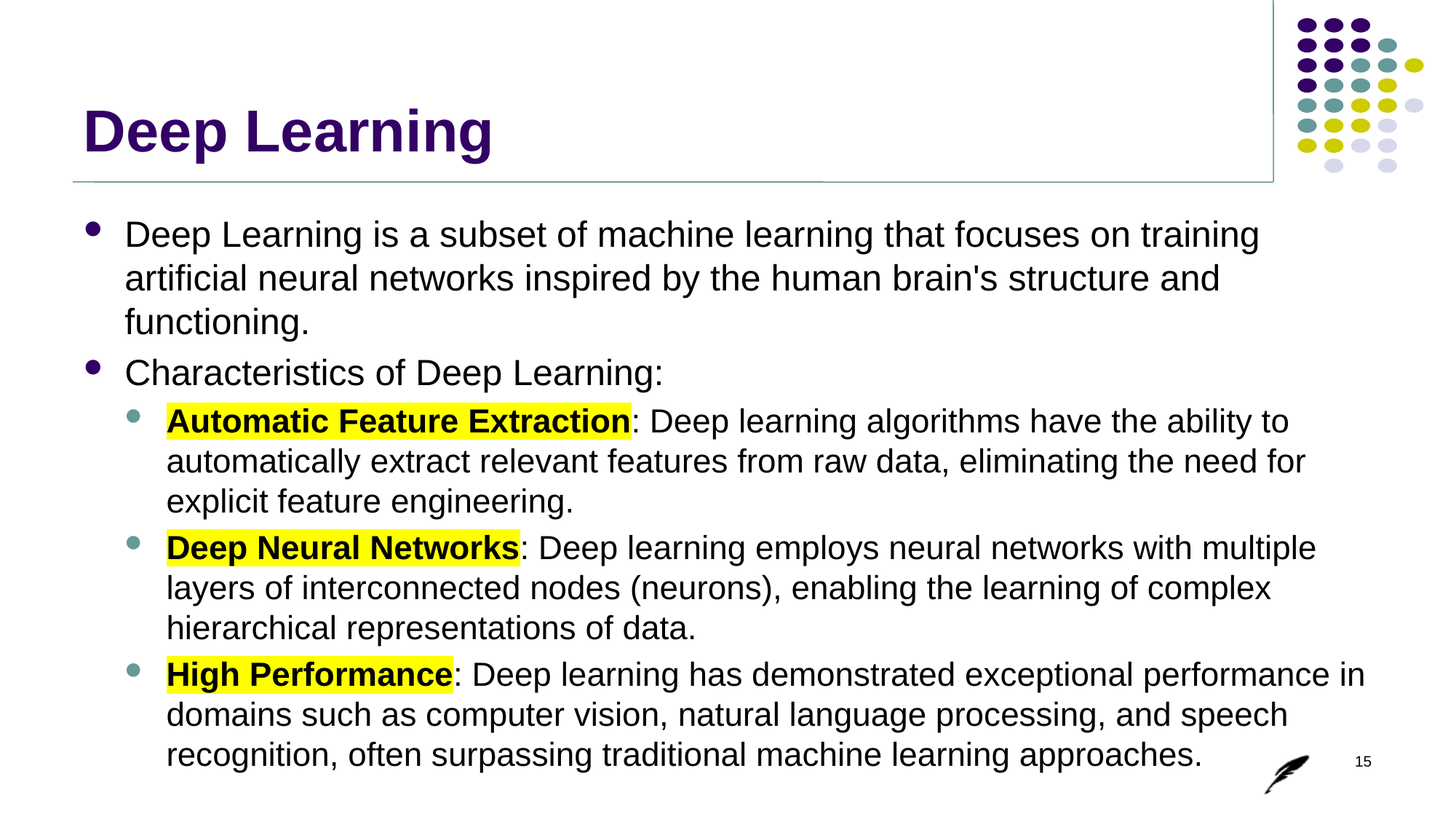

# Deep Learning
Deep Learning is a subset of machine learning that focuses on training artificial neural networks inspired by the human brain's structure and functioning.
Characteristics of Deep Learning:
Automatic Feature Extraction: Deep learning algorithms have the ability to automatically extract relevant features from raw data, eliminating the need for explicit feature engineering.
Deep Neural Networks: Deep learning employs neural networks with multiple layers of interconnected nodes (neurons), enabling the learning of complex hierarchical representations of data.
High Performance: Deep learning has demonstrated exceptional performance in domains such as computer vision, natural language processing, and speech recognition, often surpassing traditional machine learning approaches.
15